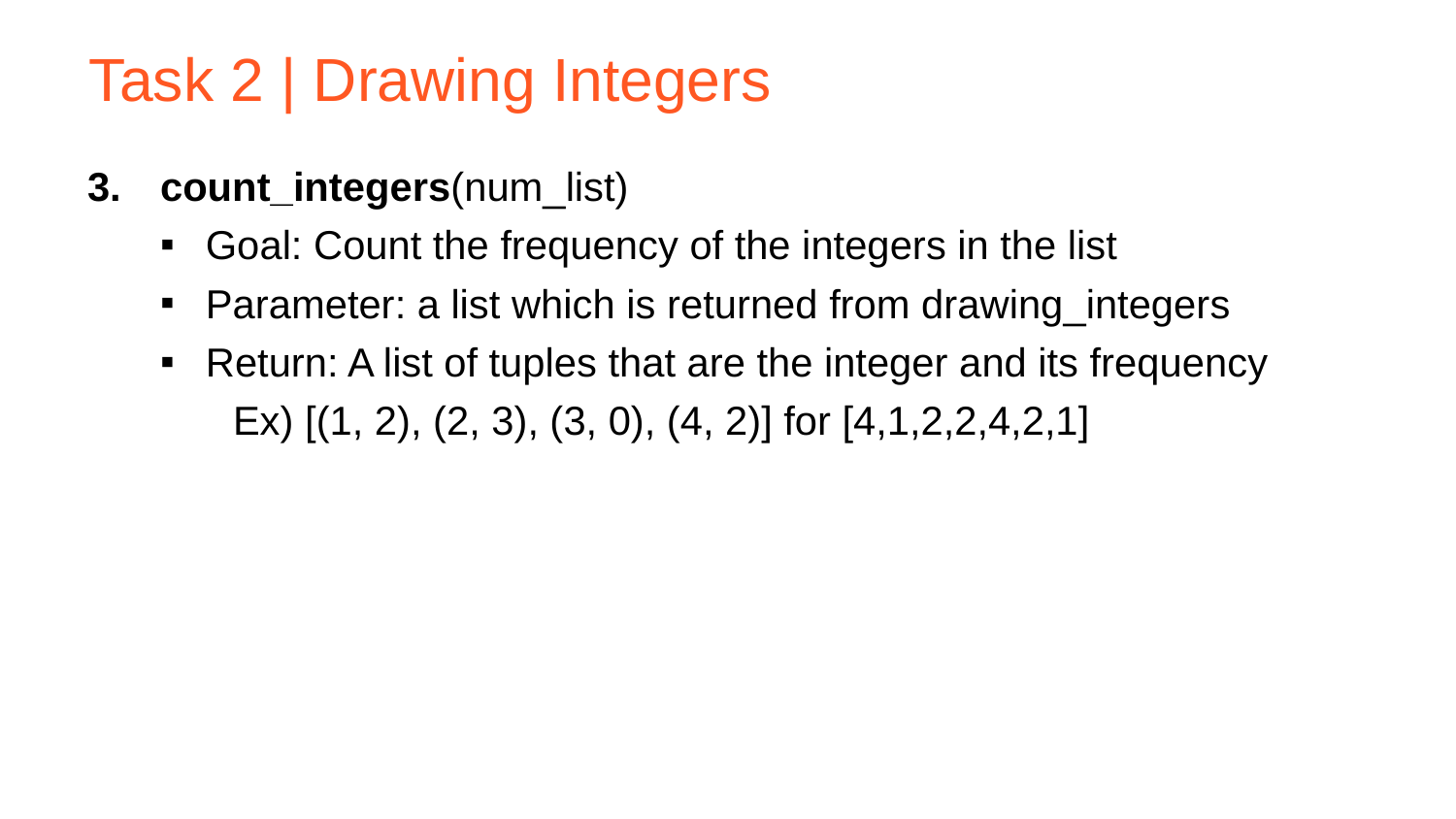

Task 2 | Drawing Integers
count_integers(num_list)
Goal: Count the frequency of the integers in the list
Parameter: a list which is returned from drawing_integers
Return: A list of tuples that are the integer and its frequency
Ex) [(1, 2), (2, 3), (3, 0), (4, 2)] for [4,1,2,2,4,2,1]